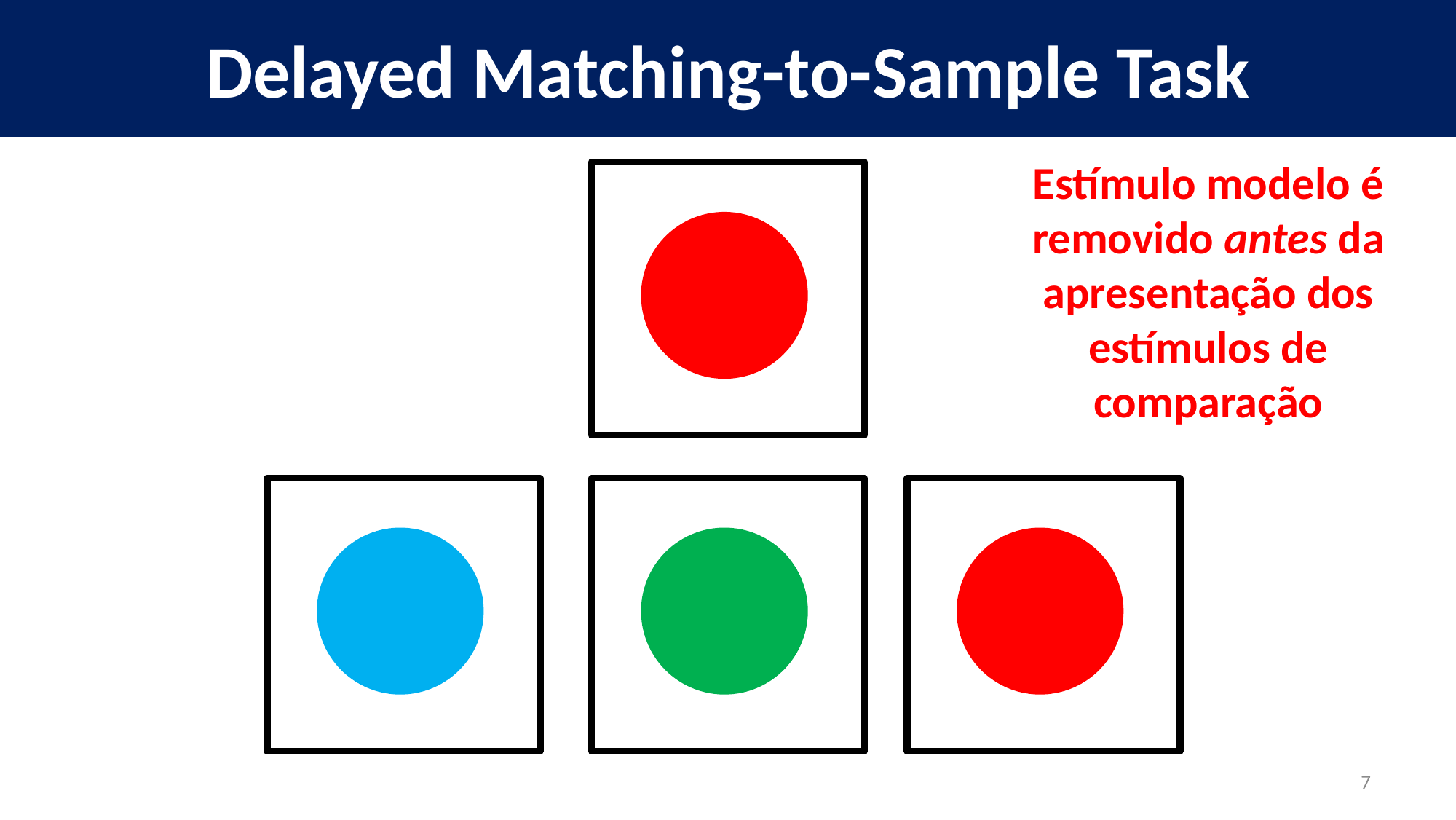

# Delayed Matching-to-Sample Task
Estímulo modelo é removido antes da apresentação dos estímulos de comparação

7